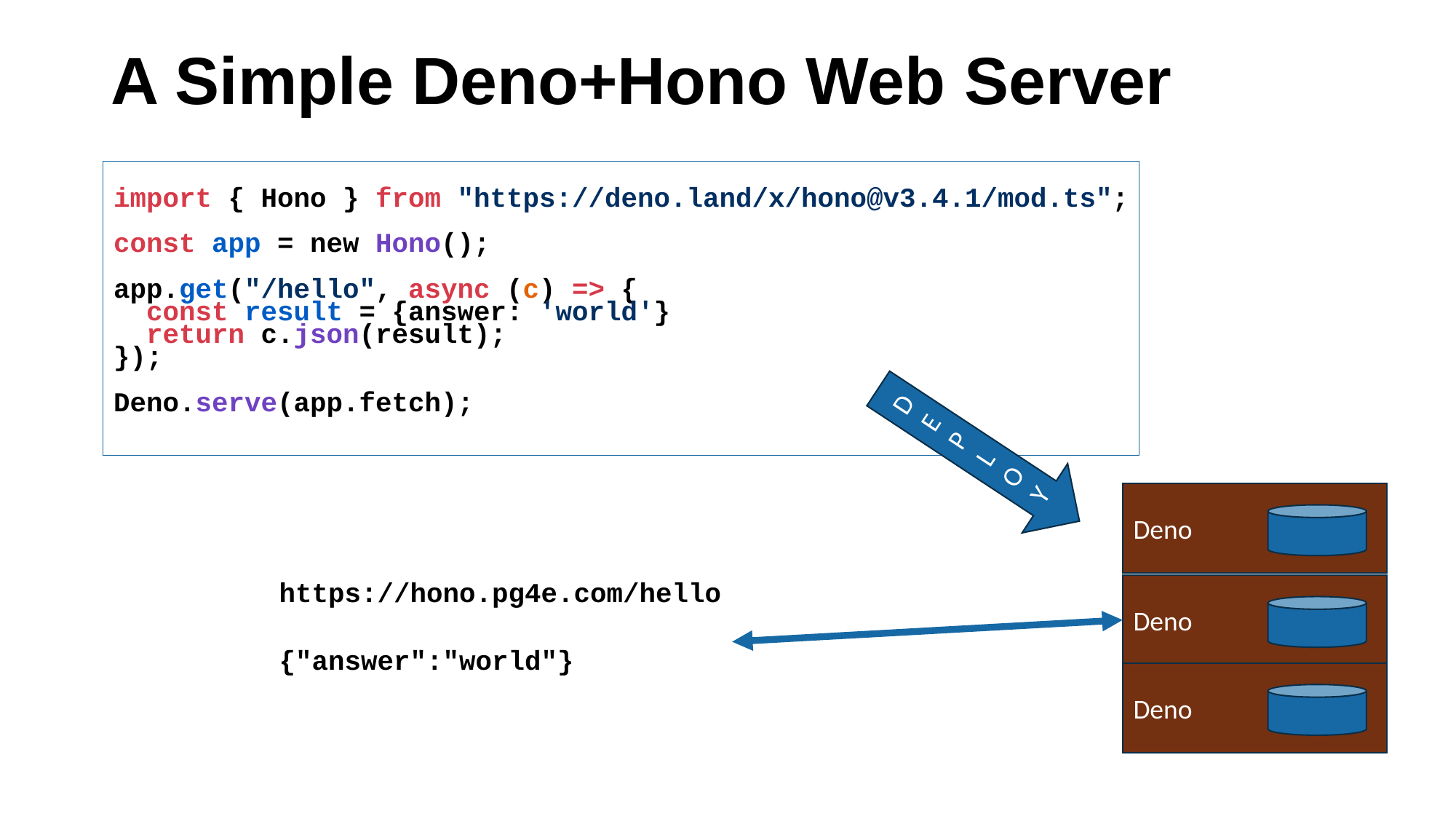

# A Simple Deno+Hono Web Server

import { Hono } from "https://deno.land/x/hono@v3.4.1/mod.ts";
const app = new Hono();
app.get("/hello", async (c) => {
  const result = {answer: 'world'}
  return c.json(result);
});
Deno.serve(app.fetch);

DEPLOY
Deno

Deno

https://hono.pg4e.com/hello

{"answer":"world"}

Deno